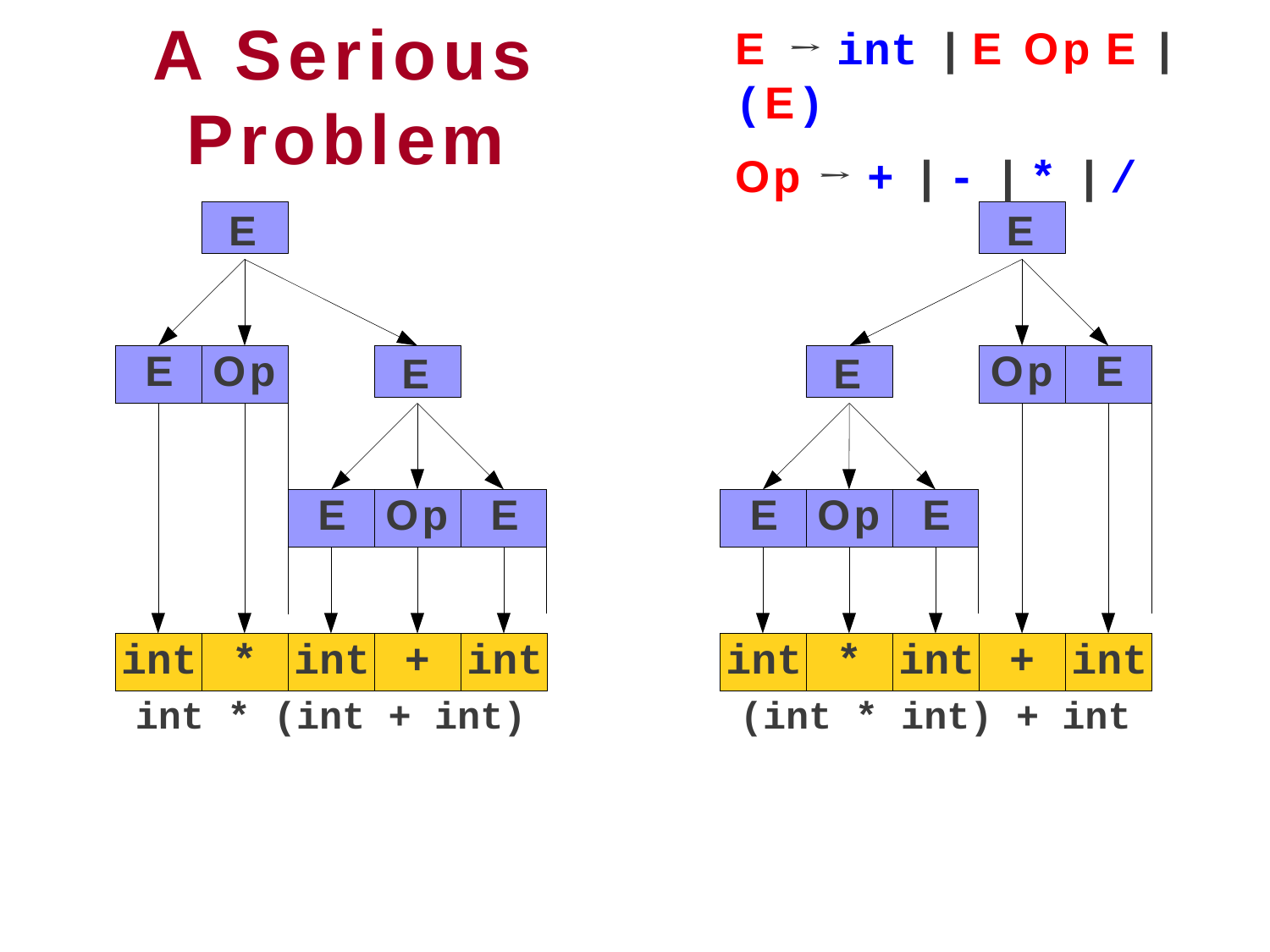

E → int | E Op E | (E)
Op → + | - | * | /
# A Serious Problem
E
E

| E |  | Op |  |
| --- | --- | --- | --- |
|  |  |  |  |
E
E
| Op |  | E |  |
| --- | --- | --- | --- |
|  |  |  |  |

| E |  | Op |  | E |  |
| --- | --- | --- | --- | --- | --- |
|  |  |  |  |  |  |
| E |  | Op |  | E |  |
| --- | --- | --- | --- | --- | --- |
|  |  |  |  |  |  |

| int | \* | int | + | int |
| --- | --- | --- | --- | --- |
| int | \* | int | + | int |
| --- | --- | --- | --- | --- |
int * (int + int)
(int * int) + int